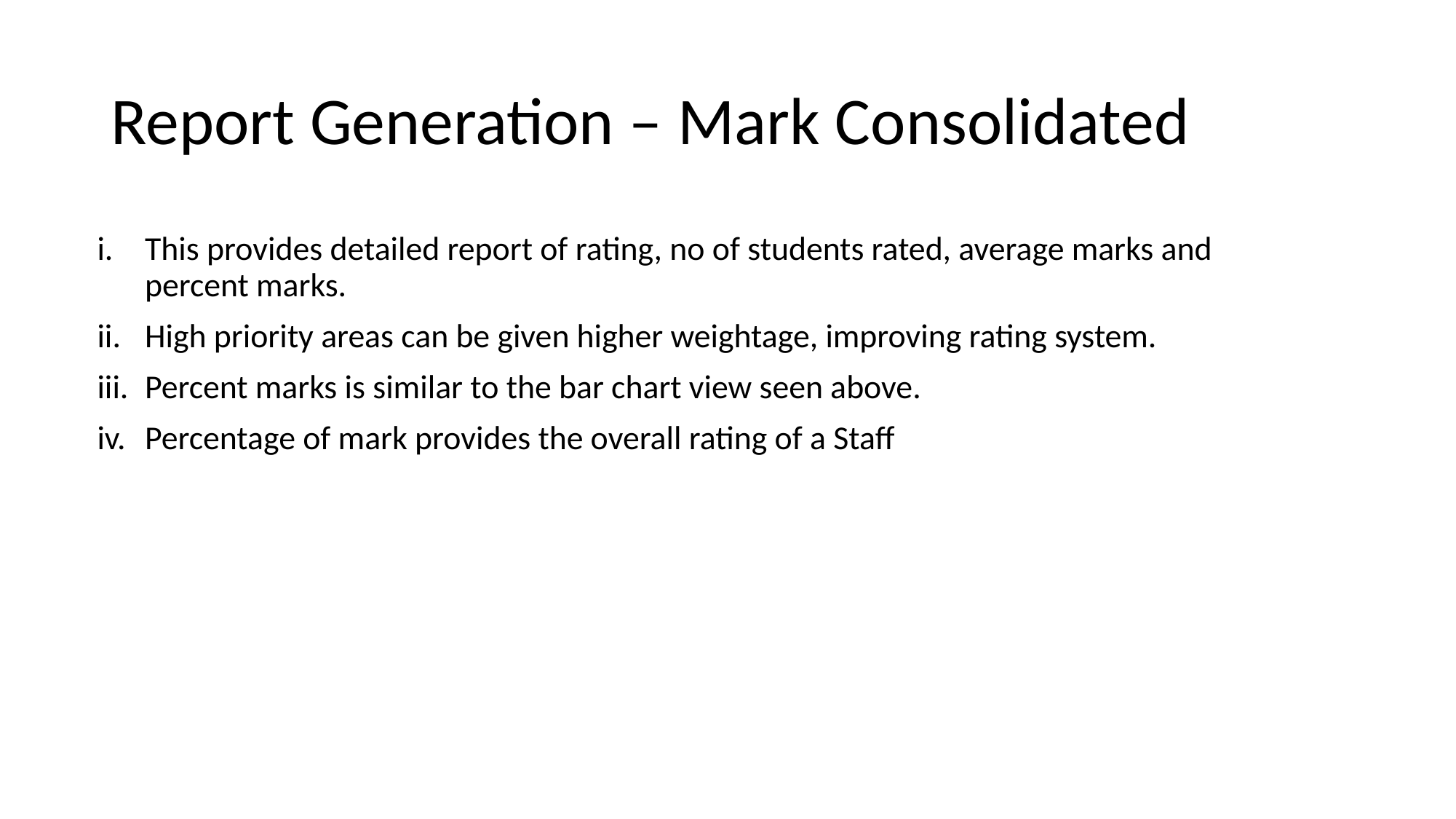

# Report Generation – Mark Consolidated
This provides detailed report of rating, no of students rated, average marks and percent marks.
High priority areas can be given higher weightage, improving rating system.
Percent marks is similar to the bar chart view seen above.
Percentage of mark provides the overall rating of a Staff